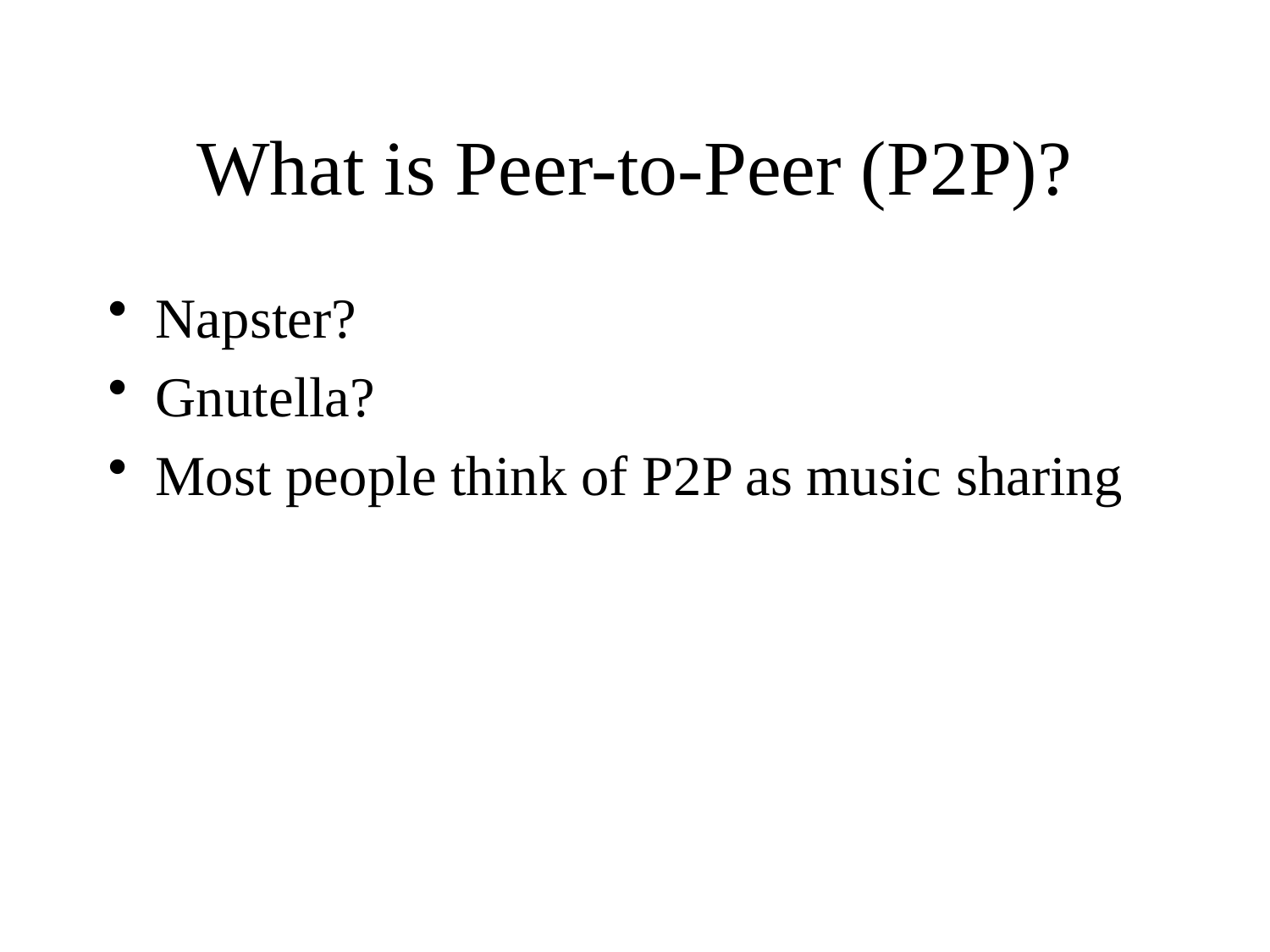

# What is Peer-to-Peer (P2P)?
Napster?
Gnutella?
Most people think of P2P as music sharing